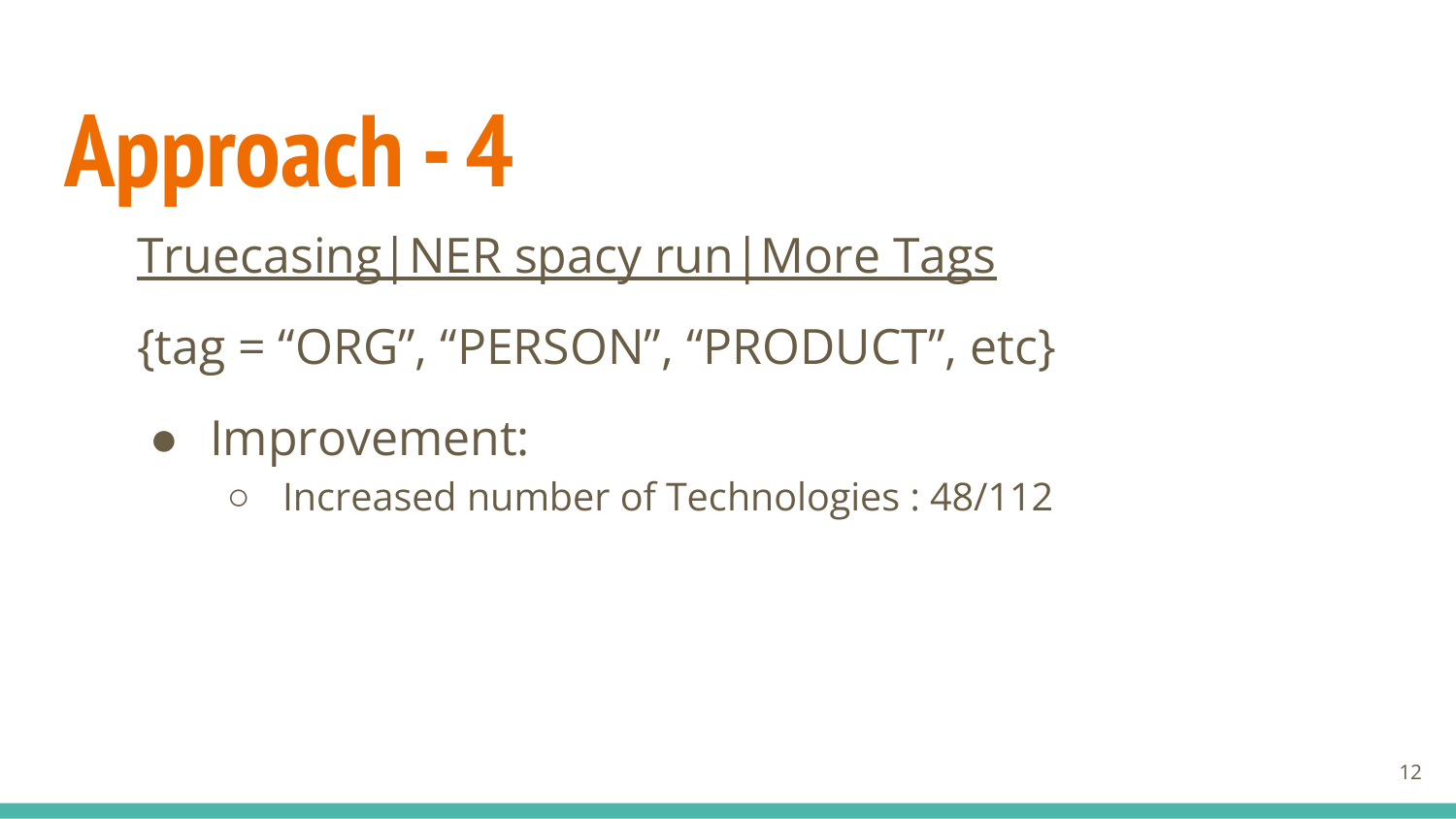

# Approach - 4
Truecasing|NER spacy run|More Tags
{tag = “ORG”, “PERSON”, “PRODUCT”, etc}
Improvement:
Increased number of Technologies : 48/112
12